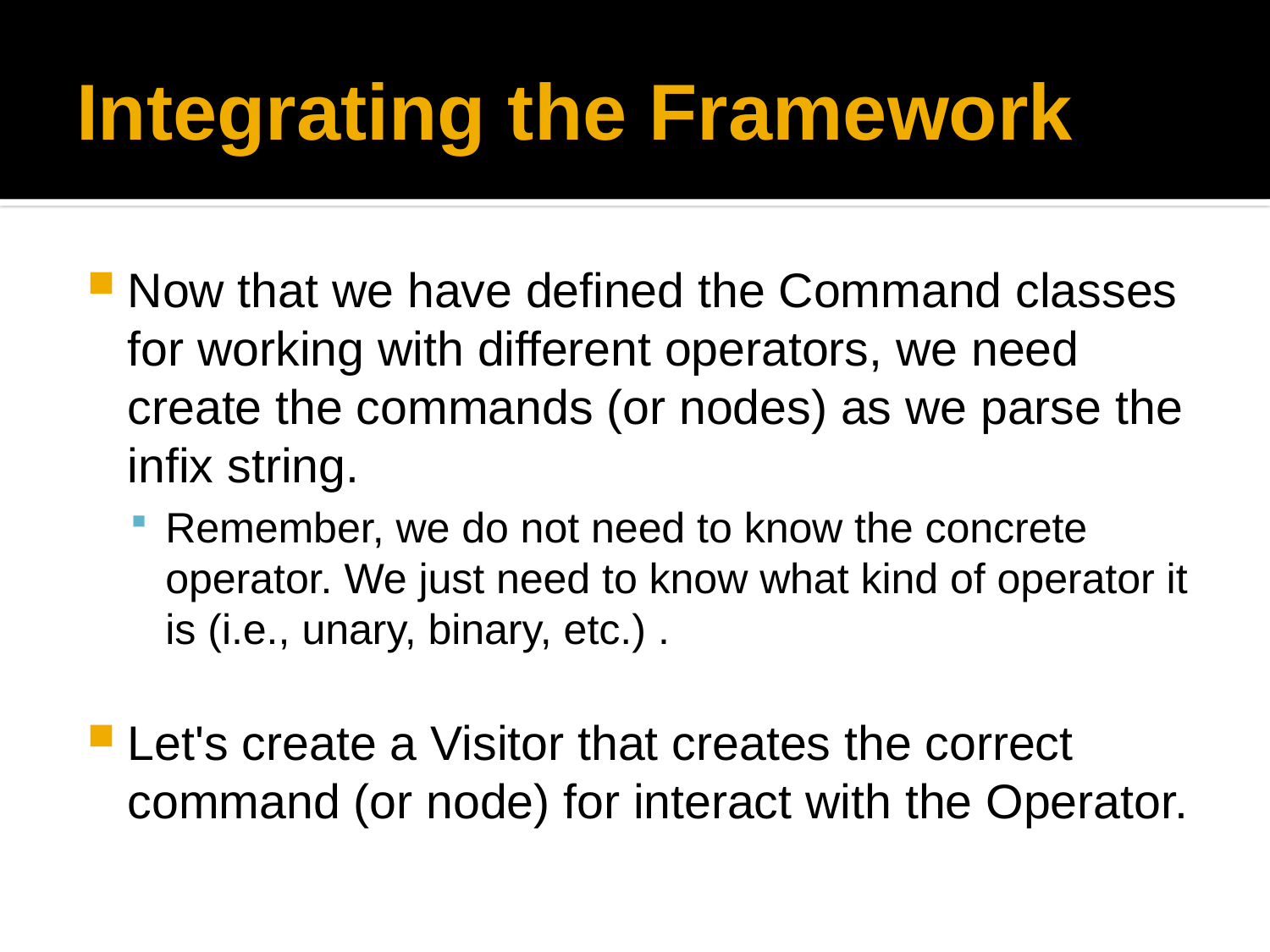

# Integrating the Framework
Now that we have defined the Command classes for working with different operators, we need create the commands (or nodes) as we parse the infix string.
Remember, we do not need to know the concrete operator. We just need to know what kind of operator it is (i.e., unary, binary, etc.) .

Let's create a Visitor that creates the correct command (or node) for interact with the Operator.